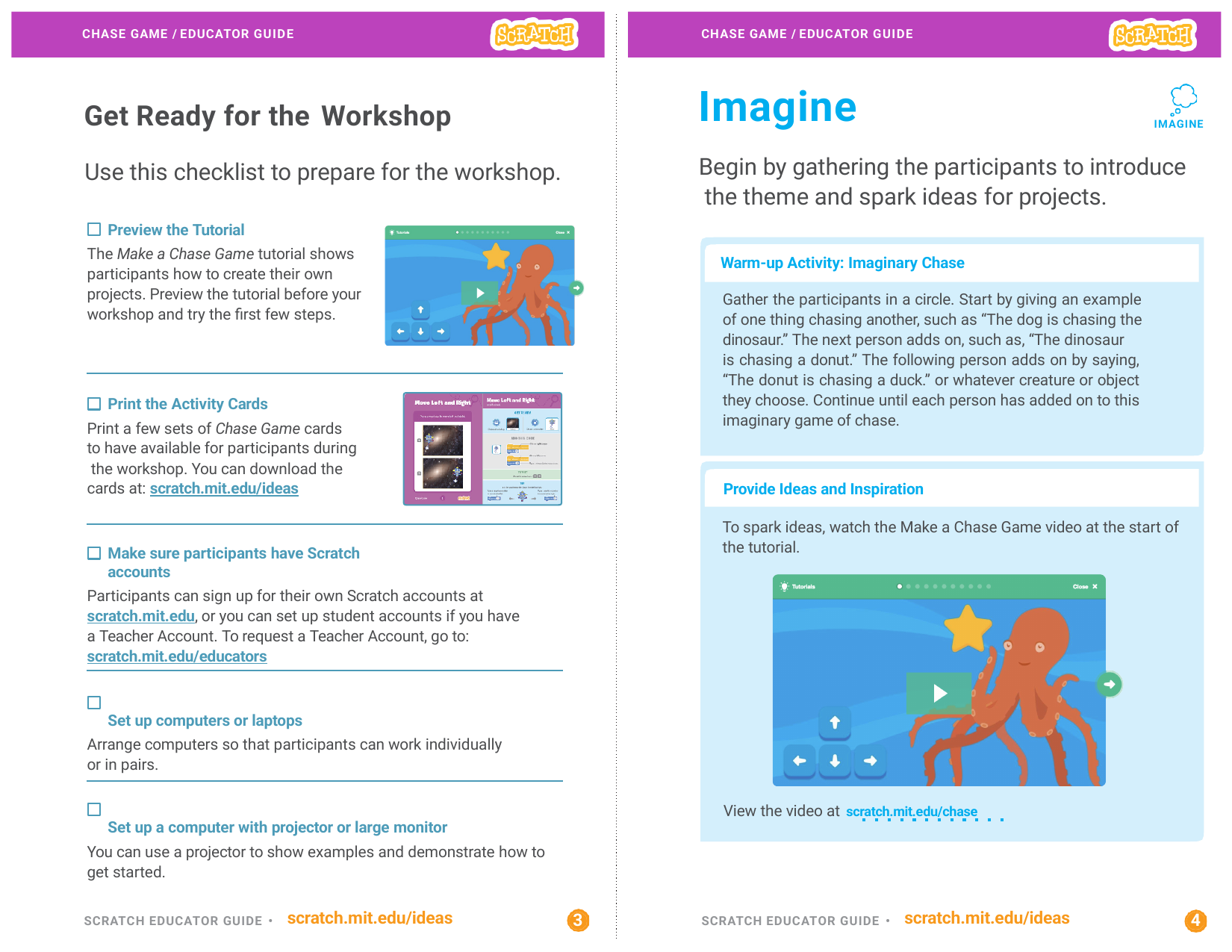

CHASE GAME / EDUCATOR GUIDE
CHASE GAME / EDUCATOR GUIDE
# Imagine

Get Ready for the Workshop
Use this checklist to prepare for the workshop.
IMAGINE
Begin by gathering the participants to introduce  the theme and spark ideas for projects.
Preview the Tutorial
The Make a Chase Game tutorial shows  participants how to create their own  projects. Preview the tutorial before your  workshop and try the first few steps.

Warm-up Activity: Imaginary Chase

Gather the participants in a circle. Start by giving an example  of one thing chasing another, such as “The dog is chasing the  dinosaur.” The next person adds on, such as, “The dinosaur
is chasing a donut.” The following person adds on by saying,  “The donut is chasing a duck.” or whatever creature or object  they choose. Continue until each person has added on to this  imaginary game of chase.

Print the Activity Cards
Print a few sets of Chase Game cards  to have available for participants during  the workshop. You can download the  cards at: scratch.mit.edu/ideas

Make sure participants have Scratch accounts
Participants can sign up for their own Scratch accounts at  scratch.mit.edu, or you can set up student accounts if you have  a Teacher Account. To request a Teacher Account, go to:  scratch.mit.edu/educators

Set up computers or laptops
Arrange computers so that participants can work individually  or in pairs.

Set up a computer with projector or large monitor
You can use a projector to show examples and demonstrate how to  get started.

Provide Ideas and Inspiration

To spark ideas, watch the Make a Chase Game video at the start of  the tutorial.

View the video at scratch.mit.edu/chase

scratch.mit.edu/ideas
scratch.mit.edu/ideas
3
4

SCRATCH EDUCATOR GUIDE •
SCRATCH EDUCATOR GUIDE •